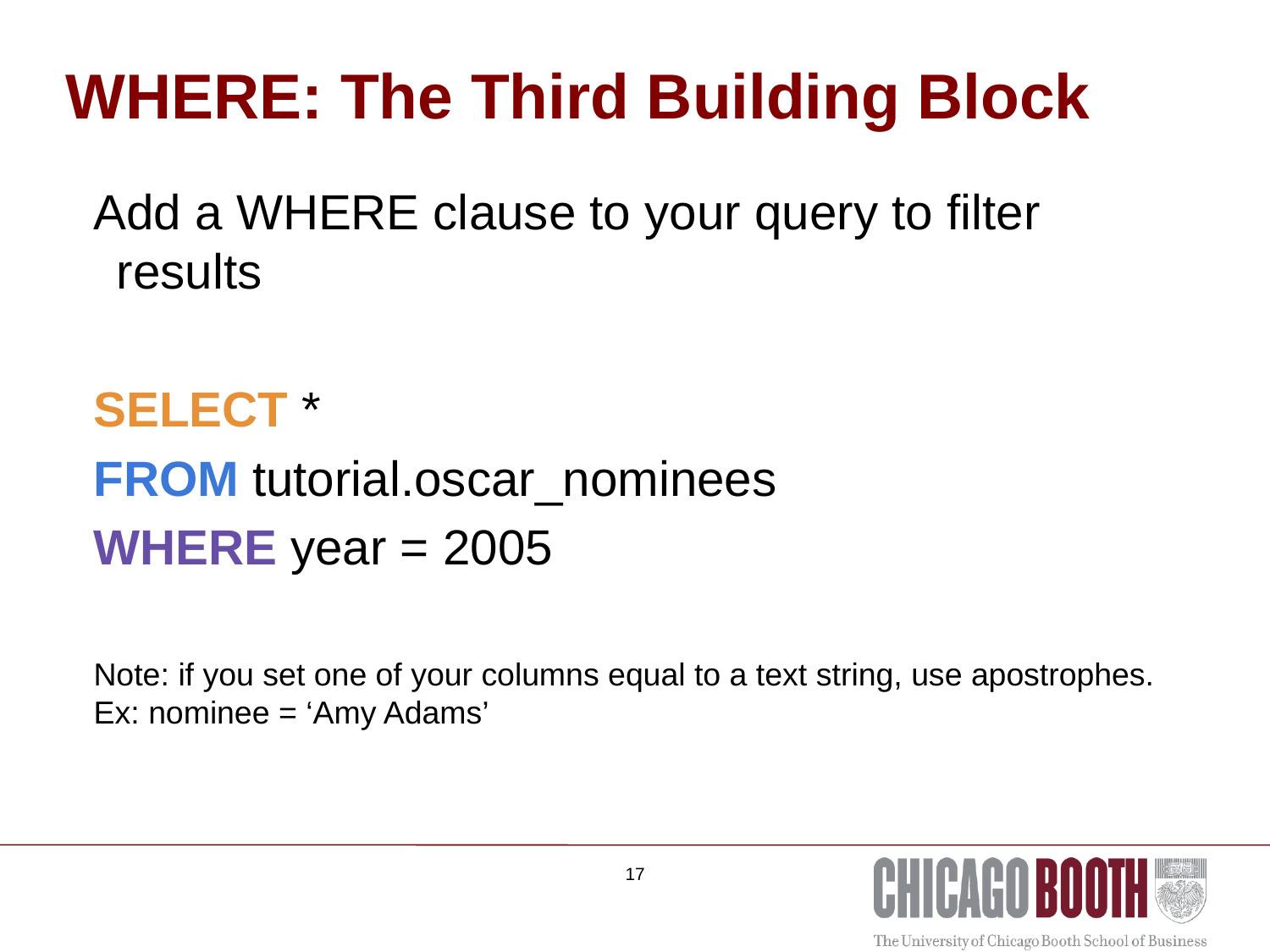

# WHERE: The Third Building Block
Add a WHERE clause to your query to filter results

SELECT *
FROM tutorial.oscar_nominees
WHERE year = 2005

Note: if you set one of your columns equal to a text string, use apostrophes. Ex: nominee = ‘Amy Adams’
17